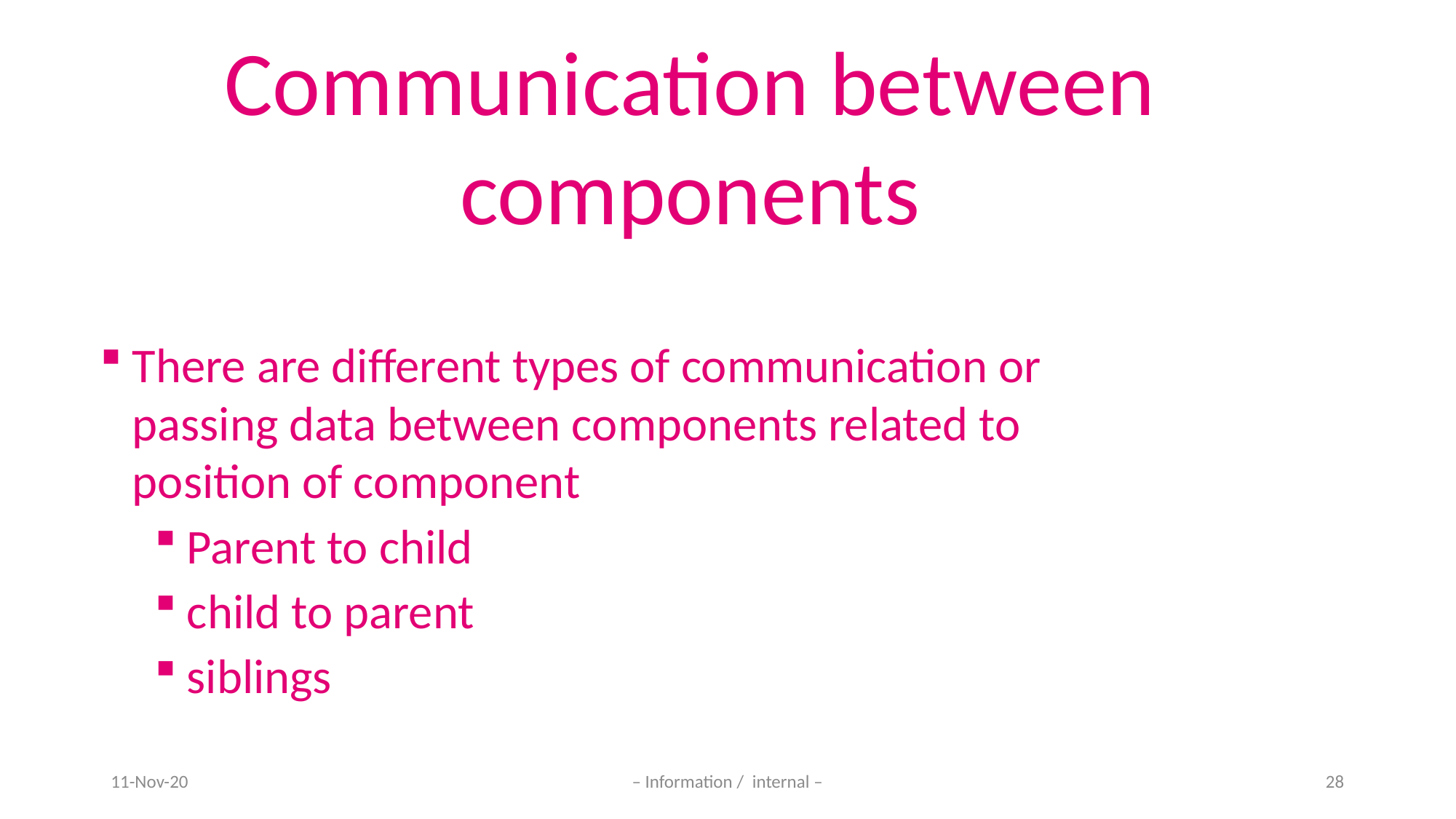

Communication between components
There are different types of communication or passing data between components related to position of component
Parent to child
child to parent
siblings

11-Nov-20
– Information /  internal –
28